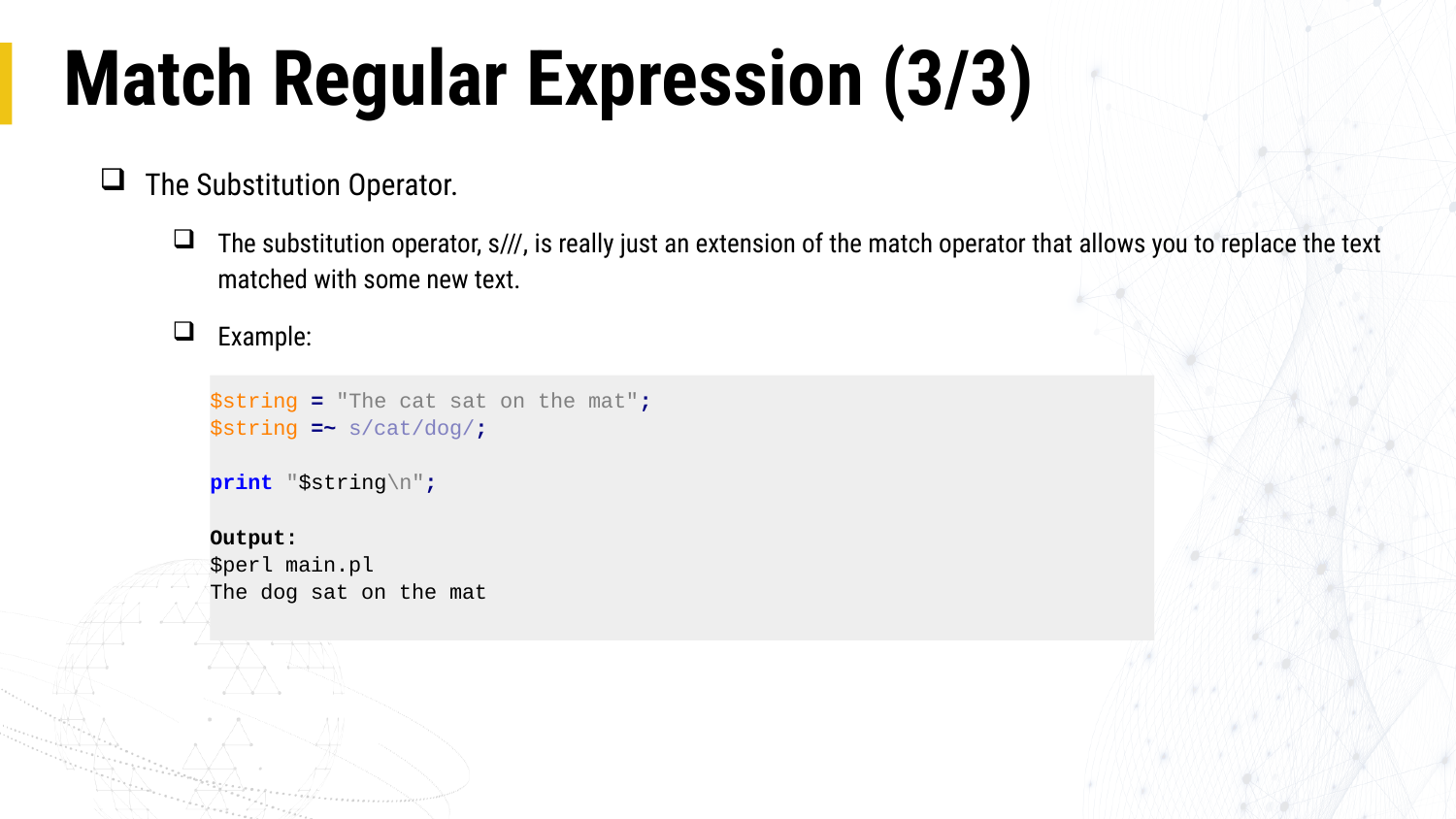

# Match Regular Expression (3/3)
The Substitution Operator.
The substitution operator, s///, is really just an extension of the match operator that allows you to replace the text matched with some new text.
Example:
$string = "The cat sat on the mat";
$string =~ s/cat/dog/;

print "$string\n";

Output:
$perl main.pl
The dog sat on the mat